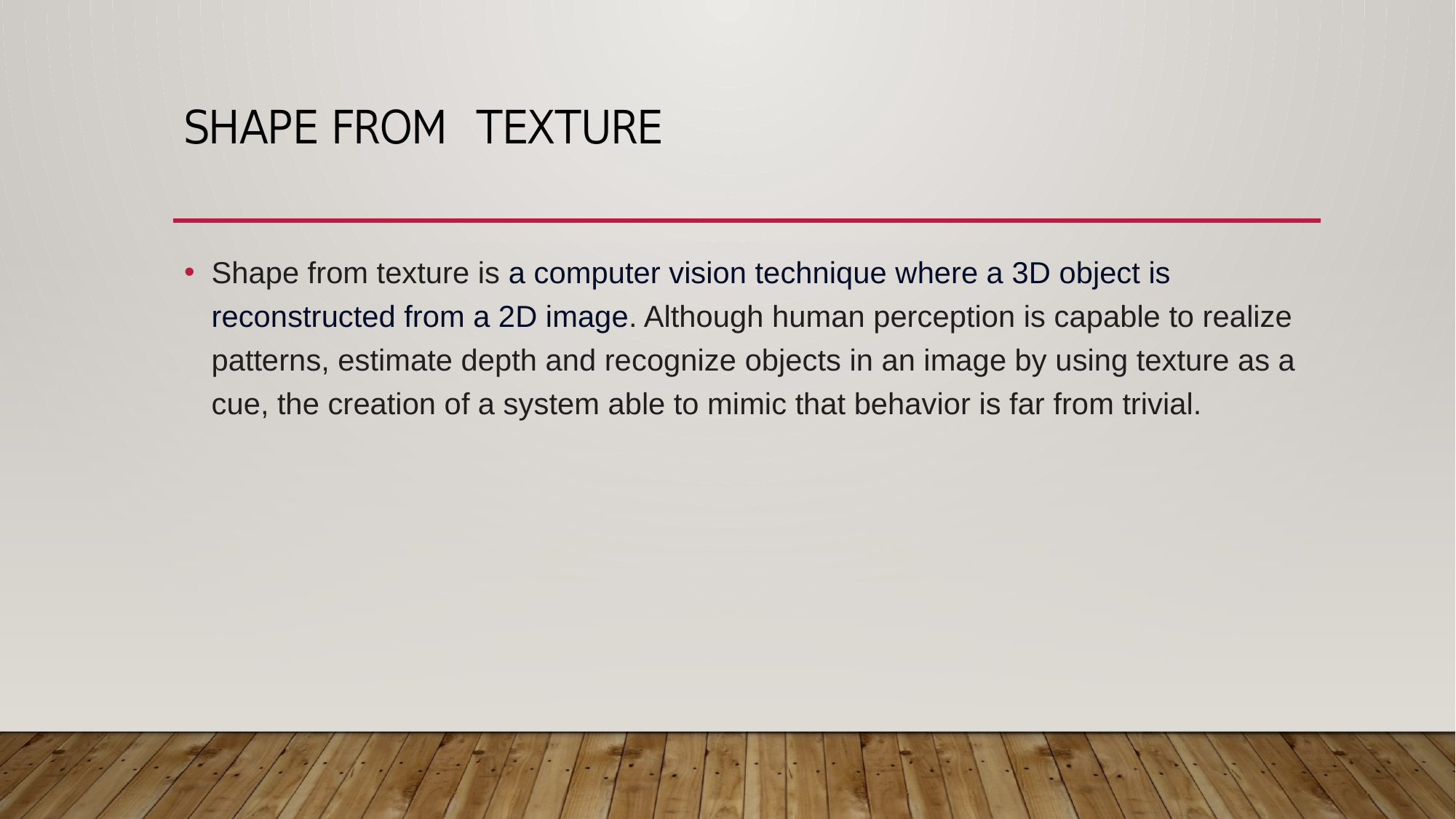

# Shape from  Texture
Shape from texture is a computer vision technique where a 3D object is reconstructed from a 2D image. Although human perception is capable to realize patterns, estimate depth and recognize objects in an image by using texture as a cue, the creation of a system able to mimic that behavior is far from trivial.